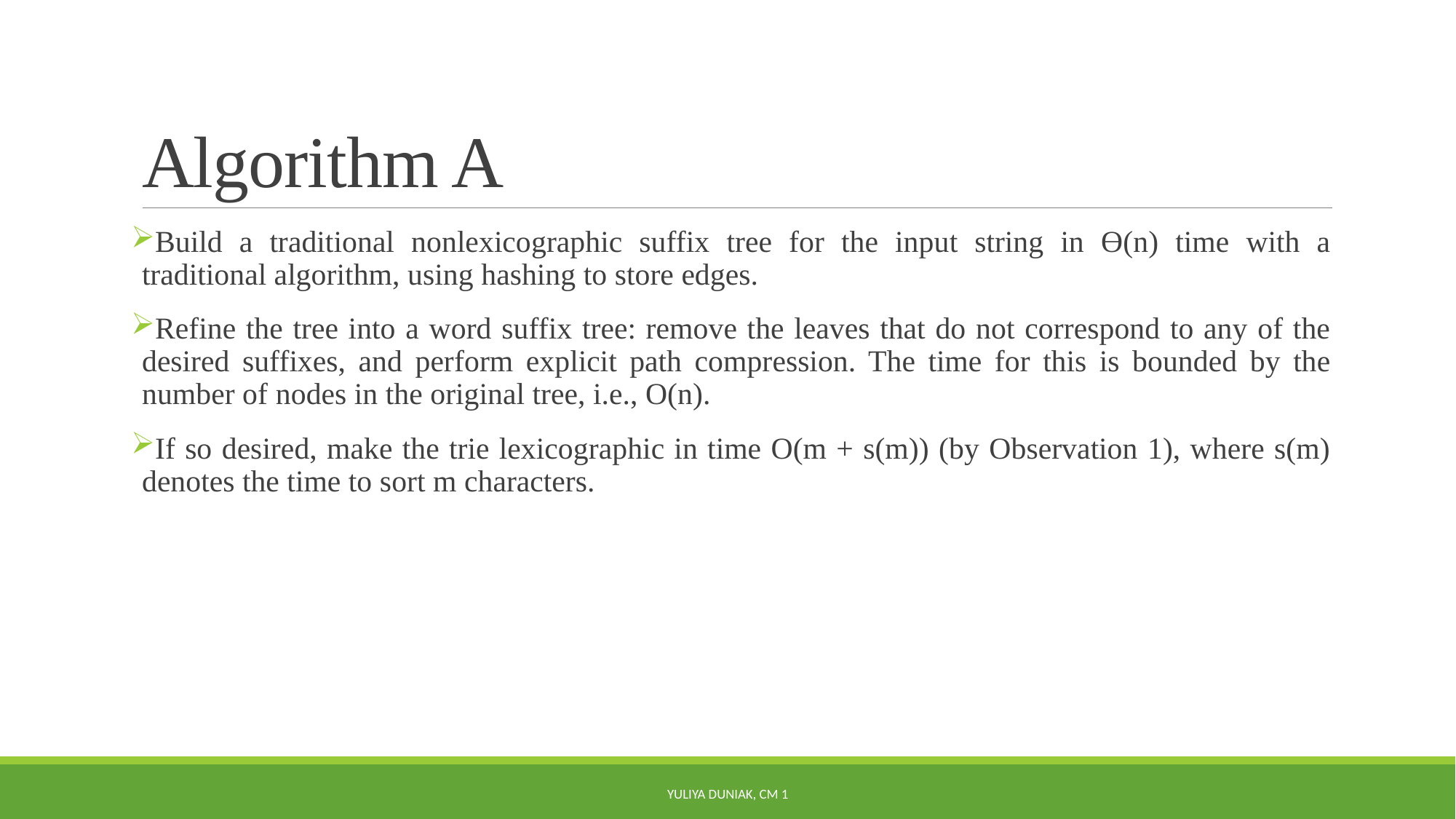

# Algorithm A
Build a traditional nonlexicographic suffix tree for the input string in Ɵ(n) time with a traditional algorithm, using hashing to store edges.
Refine the tree into a word suffix tree: remove the leaves that do not correspond to any of the desired suffixes, and perform explicit path compression. The time for this is bounded by the number of nodes in the original tree, i.e., O(n).
If so desired, make the trie lexicographic in time O(m + s(m)) (by Observation 1), where s(m) denotes the time to sort m characters.
Yuliya Duniak, CM 1